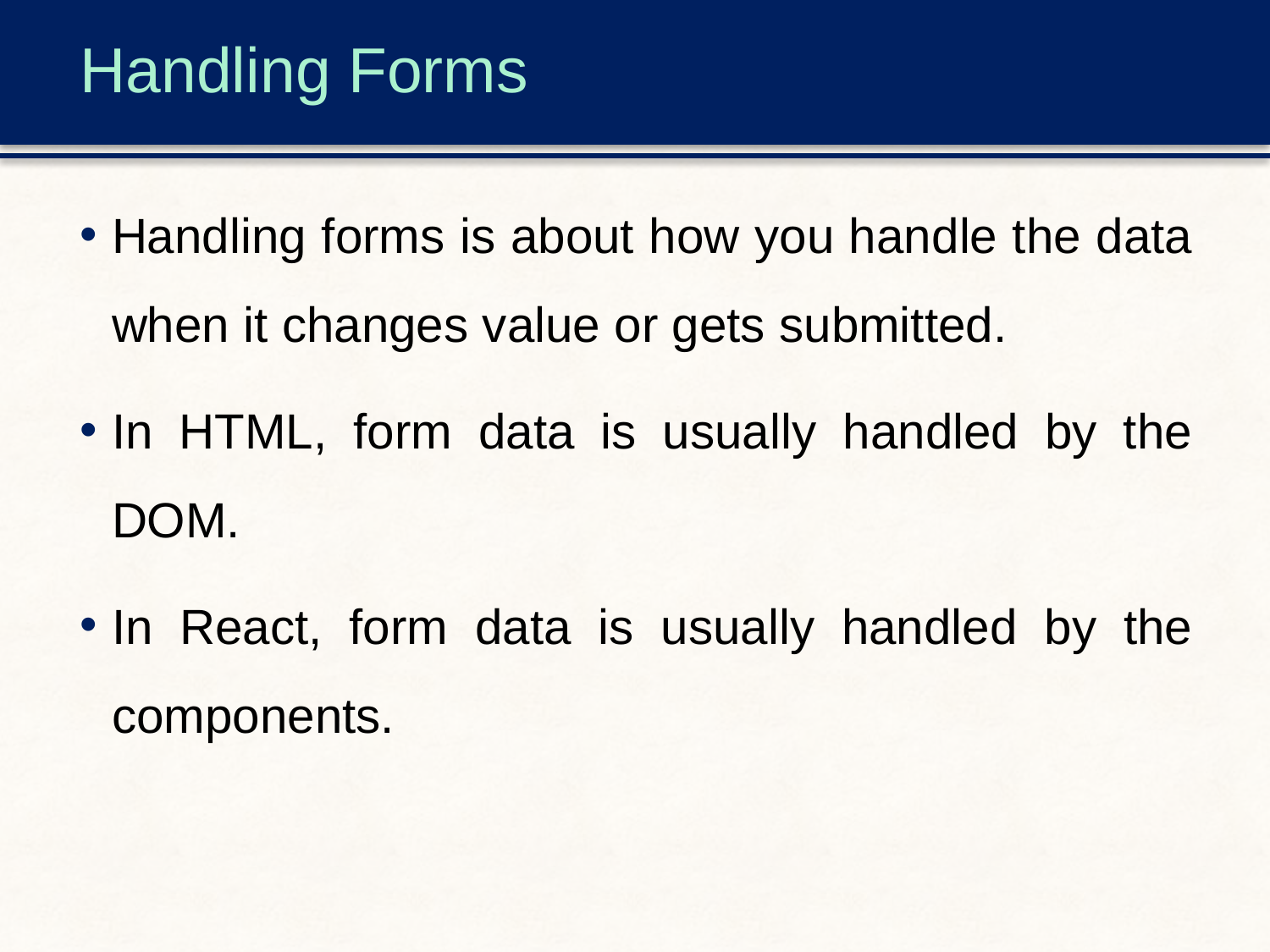

# Handling Forms
Handling forms is about how you handle the data when it changes value or gets submitted.
In HTML, form data is usually handled by the DOM.
In React, form data is usually handled by the components.